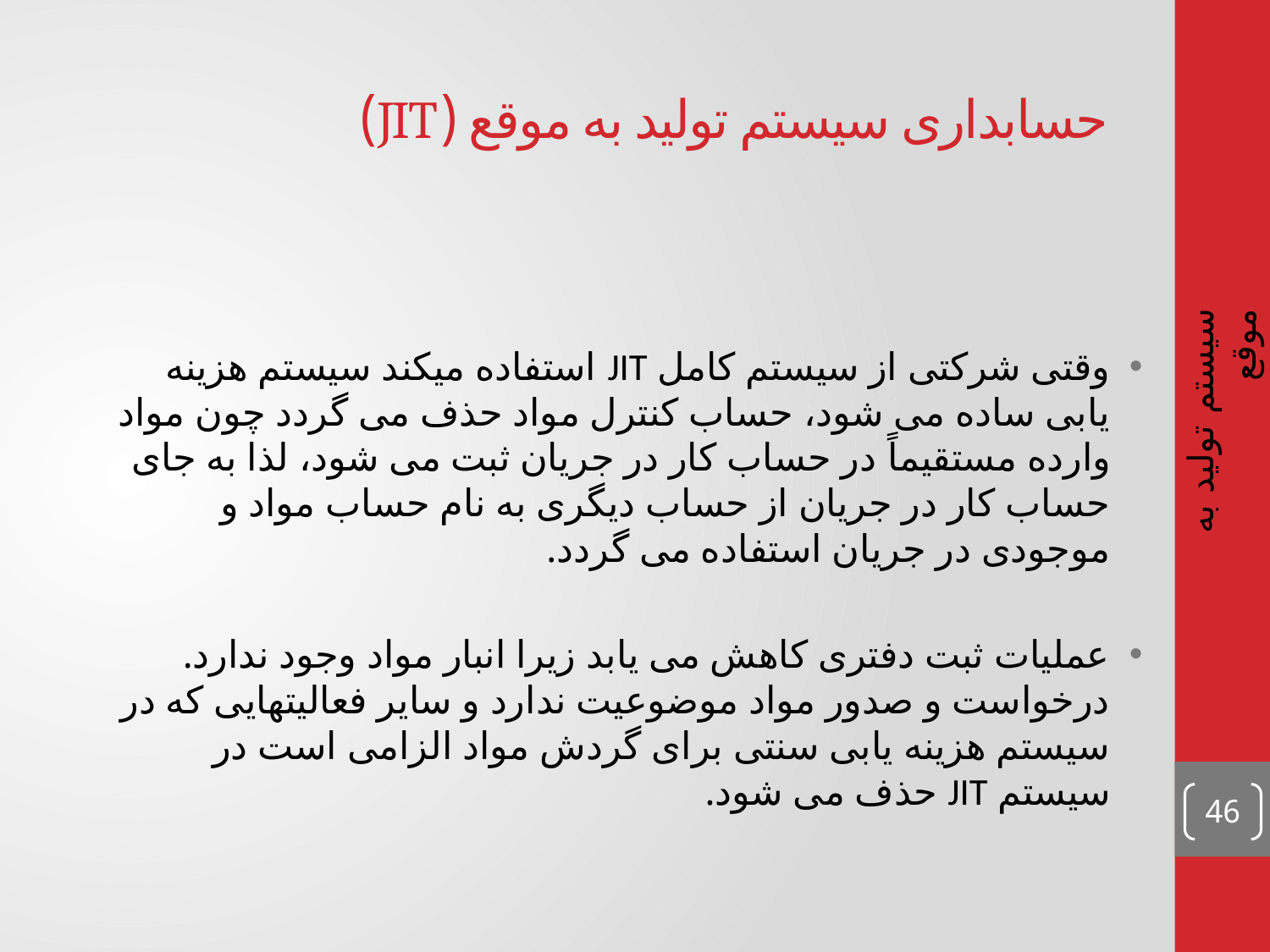

# حسابداری سیستم تولید به موقع (JIT)
وقتی شرکتی از سیستم کامل JIT استفاده میکند سیستم هزینه یابی ساده می شود، حساب کنترل مواد حذف می گردد چون مواد وارده مستقیماً در حساب کار در جریان ثبت می شود، لذا به جای حساب کار در جریان از حساب دیگری به نام حساب مواد و موجودی در جریان استفاده می گردد.

عملیات ثبت دفتری کاهش می یابد زیرا انبار مواد وجود ندارد. درخواست و صدور مواد موضوعیت ندارد و سایر فعالیتهایی که در سیستم هزینه یابی سنتی برای گردش مواد الزامی است در سیستم JIT حذف می شود.
سیستم تولید به موقع
46